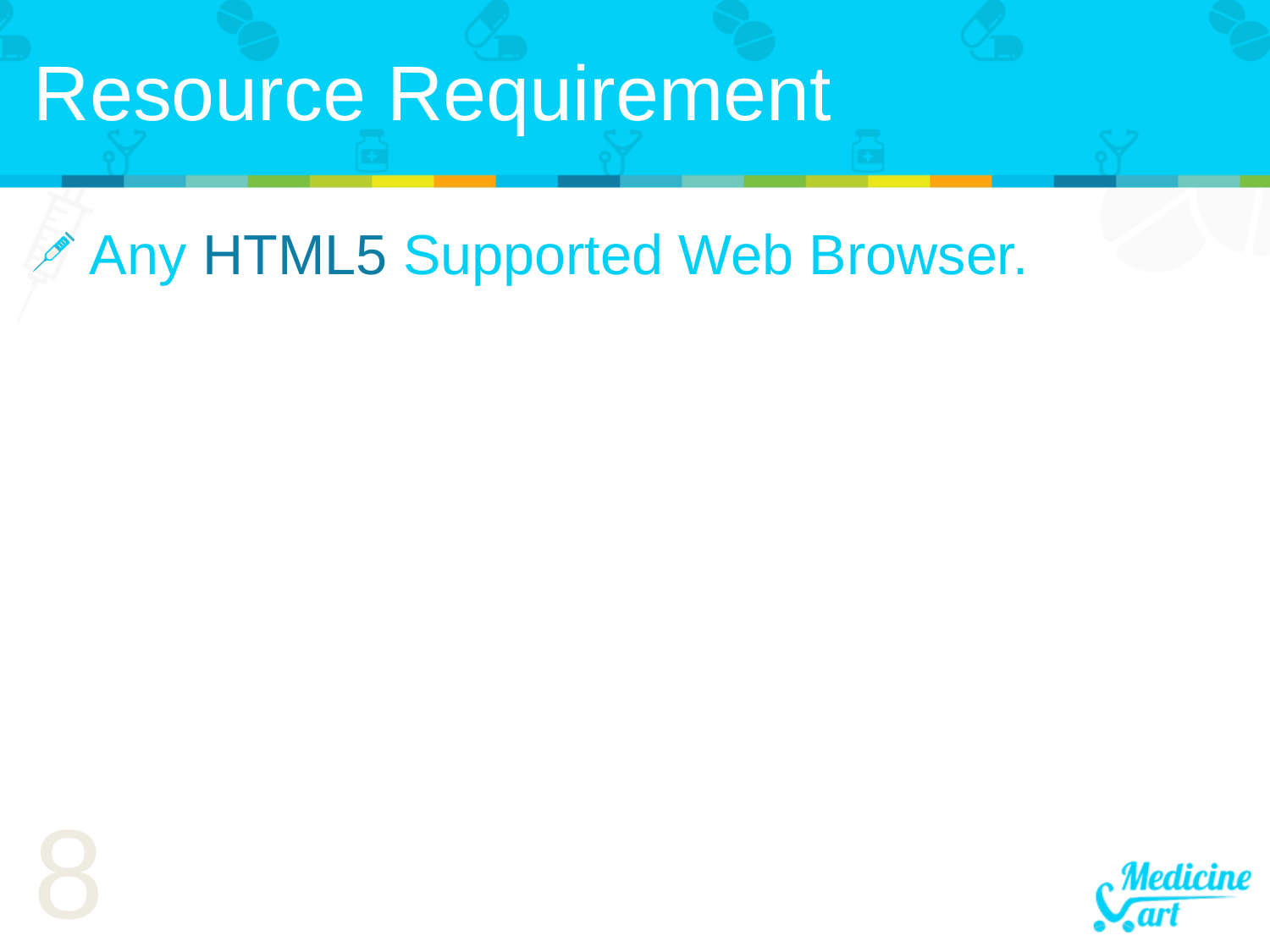

# Resource Requirement
 Any HTML5 Supported Web Browser.